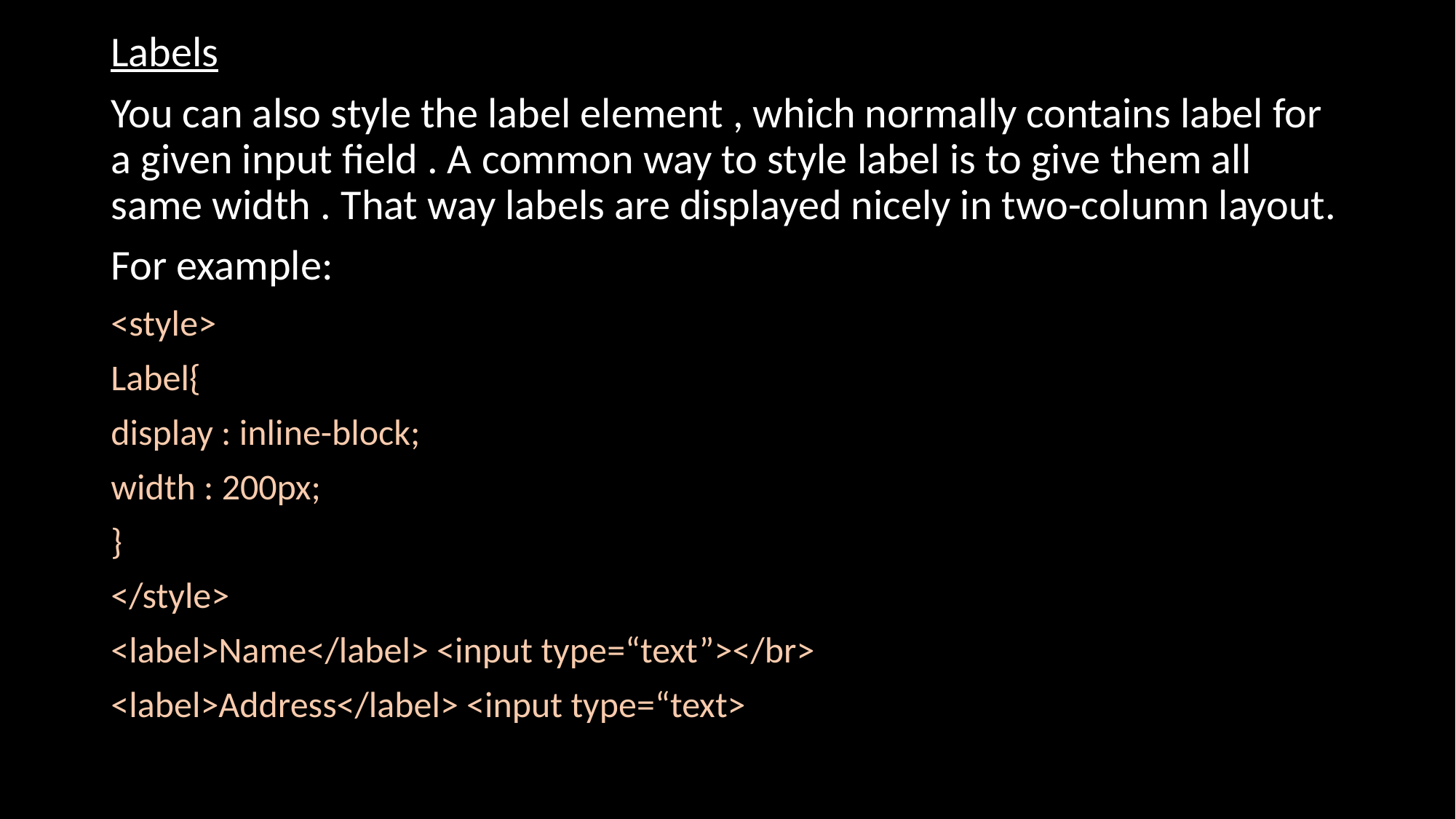

Labels
You can also style the label element , which normally contains label for a given input field . A common way to style label is to give them all same width . That way labels are displayed nicely in two-column layout.
For example:
<style>
Label{
display : inline-block;
width : 200px;
}
</style>
<label>Name</label> <input type=“text”></br>
<label>Address</label> <input type=“text>